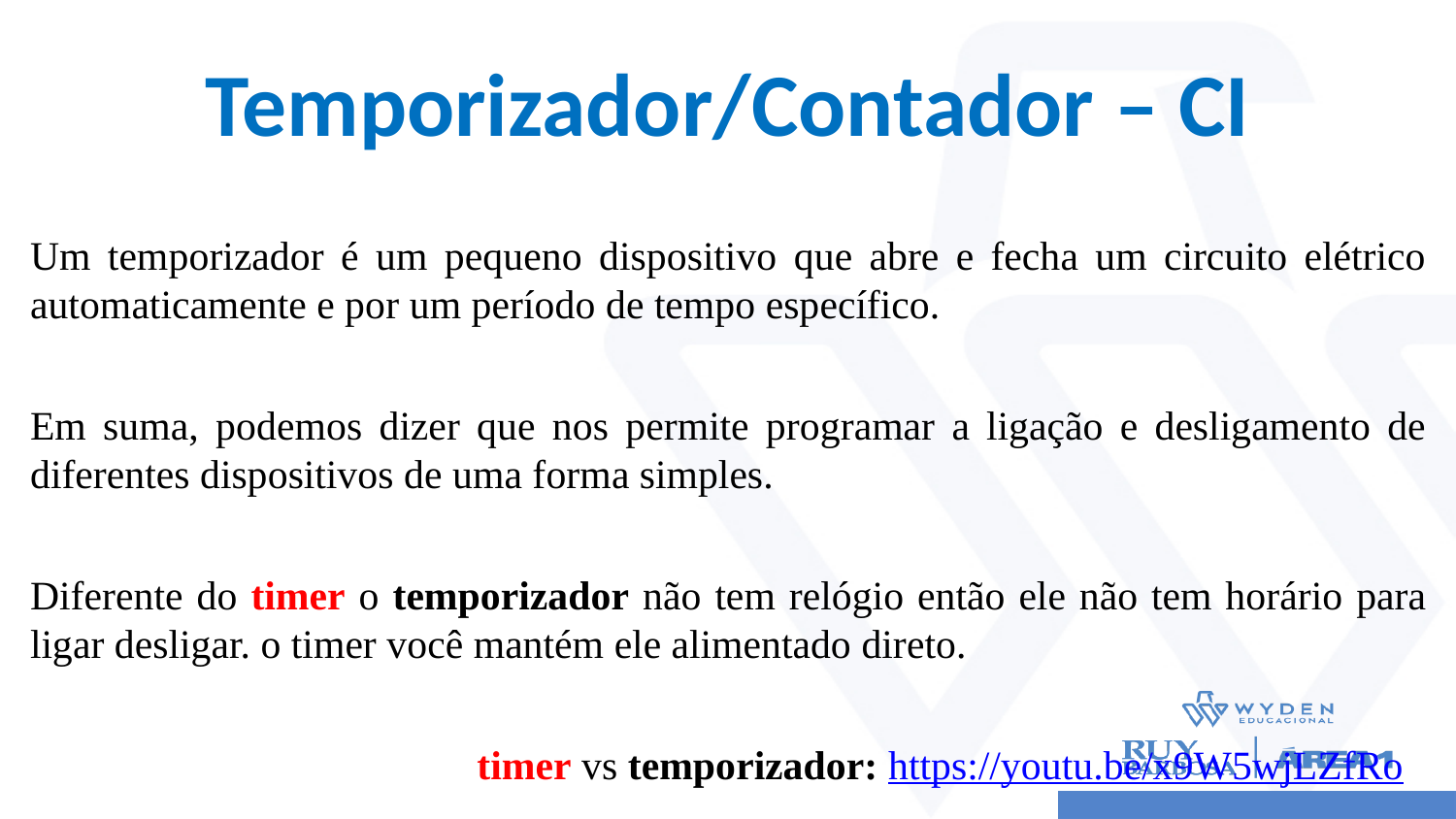

# Temporizador/Contador – CI
Um temporizador é um pequeno dispositivo que abre e fecha um circuito elétrico automaticamente e por um período de tempo específico.

Em suma, podemos dizer que nos permite programar a ligação e desligamento de diferentes dispositivos de uma forma simples.

Diferente do timer o temporizador não tem relógio então ele não tem horário para ligar desligar. o timer você mantém ele alimentado direto.

			 timer vs temporizador: https://youtu.be/x9W5wjLZfRo